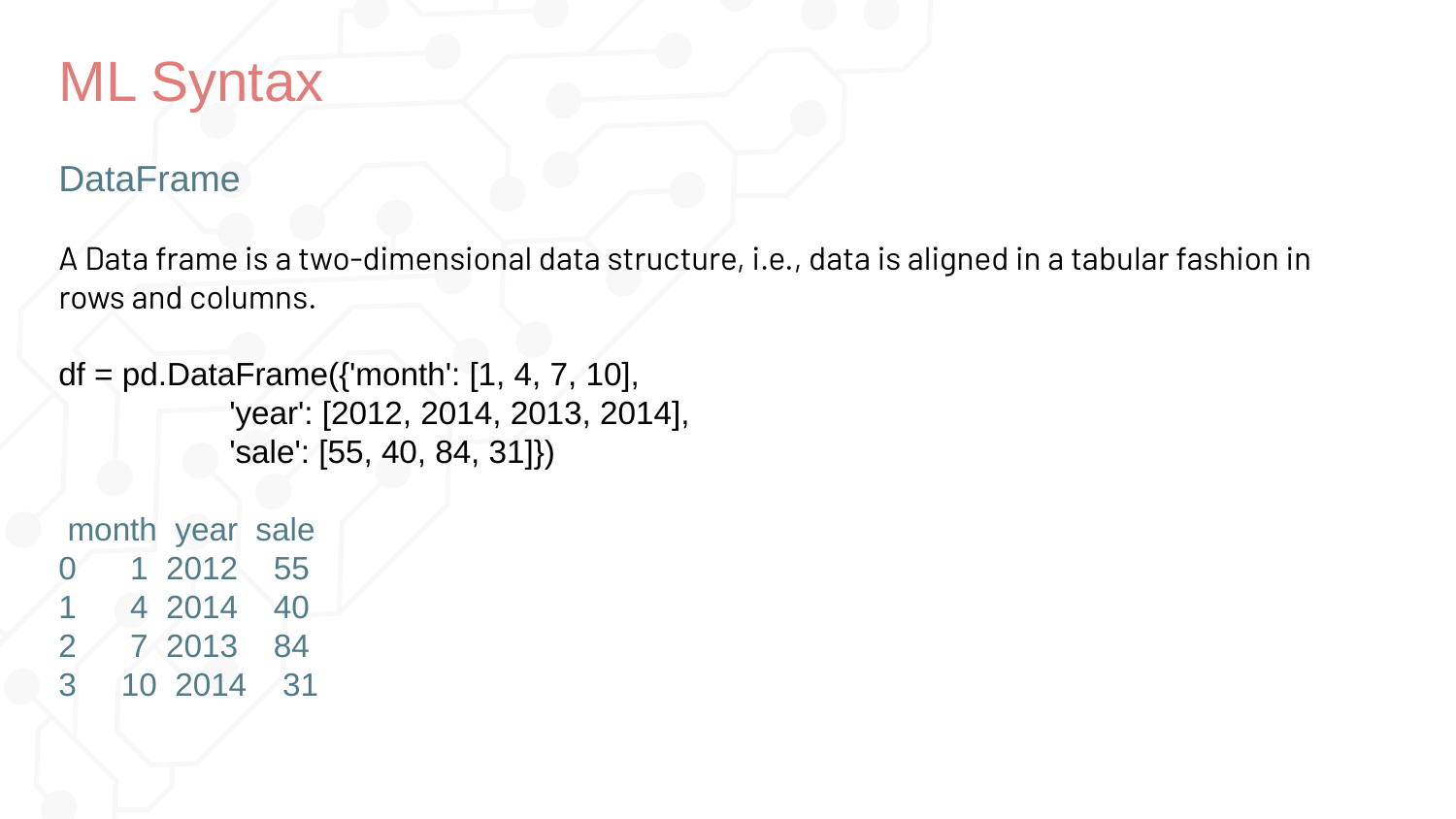

# ML Syntax
DataFrame

A Data frame is a two-dimensional data structure, i.e., data is aligned in a tabular fashion in rows and columns.

df = pd.DataFrame({'month': [1, 4, 7, 10],
                   'year': [2012, 2014, 2013, 2014],
                   'sale': [55, 40, 84, 31]})

 month  year  sale
0      1  2012    55
1      4  2014    40
2      7  2013    84
3     10  2014    31